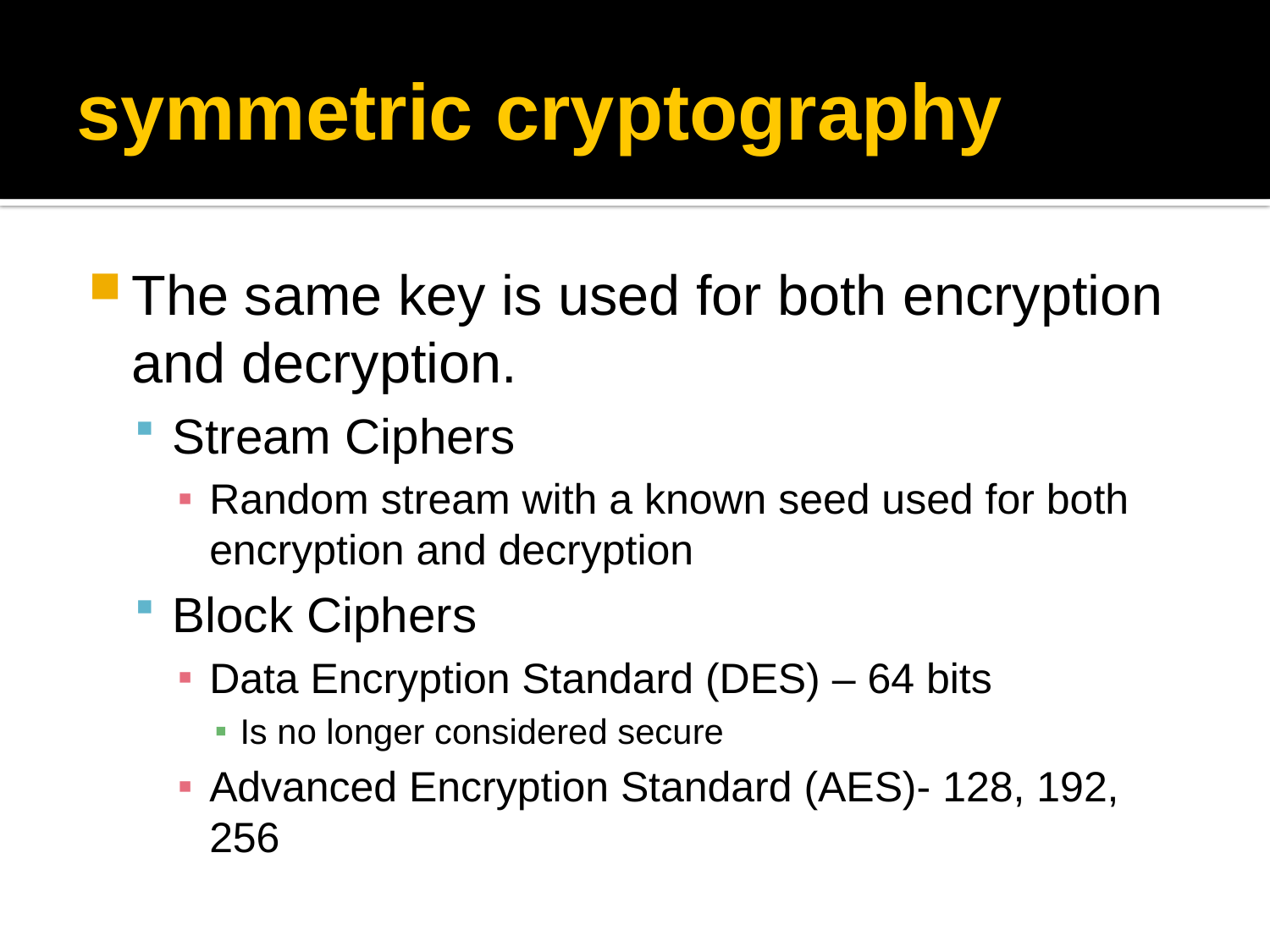

# symmetric cryptography
The same key is used for both encryption and decryption.
Stream Ciphers
Random stream with a known seed used for both encryption and decryption
Block Ciphers
Data Encryption Standard (DES) – 64 bits
Is no longer considered secure
Advanced Encryption Standard (AES)- 128, 192, 256